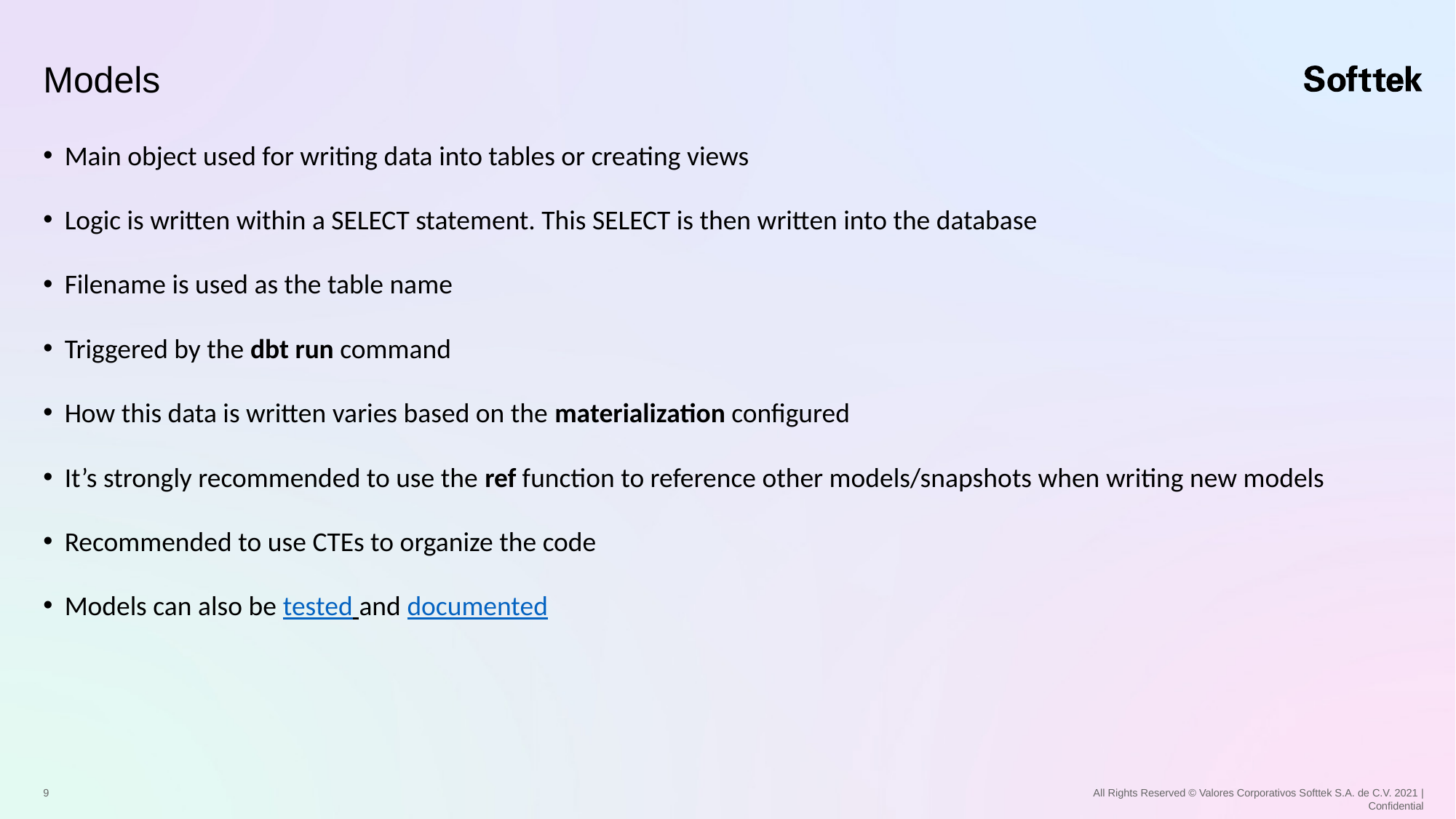

# Models
Main object used for writing data into tables or creating views
Logic is written within a SELECT statement. This SELECT is then written into the database
Filename is used as the table name
Triggered by the dbt run command
How this data is written varies based on the materialization configured
It’s strongly recommended to use the ref function to reference other models/snapshots when writing new models
Recommended to use CTEs to organize the code
Models can also be tested and documented